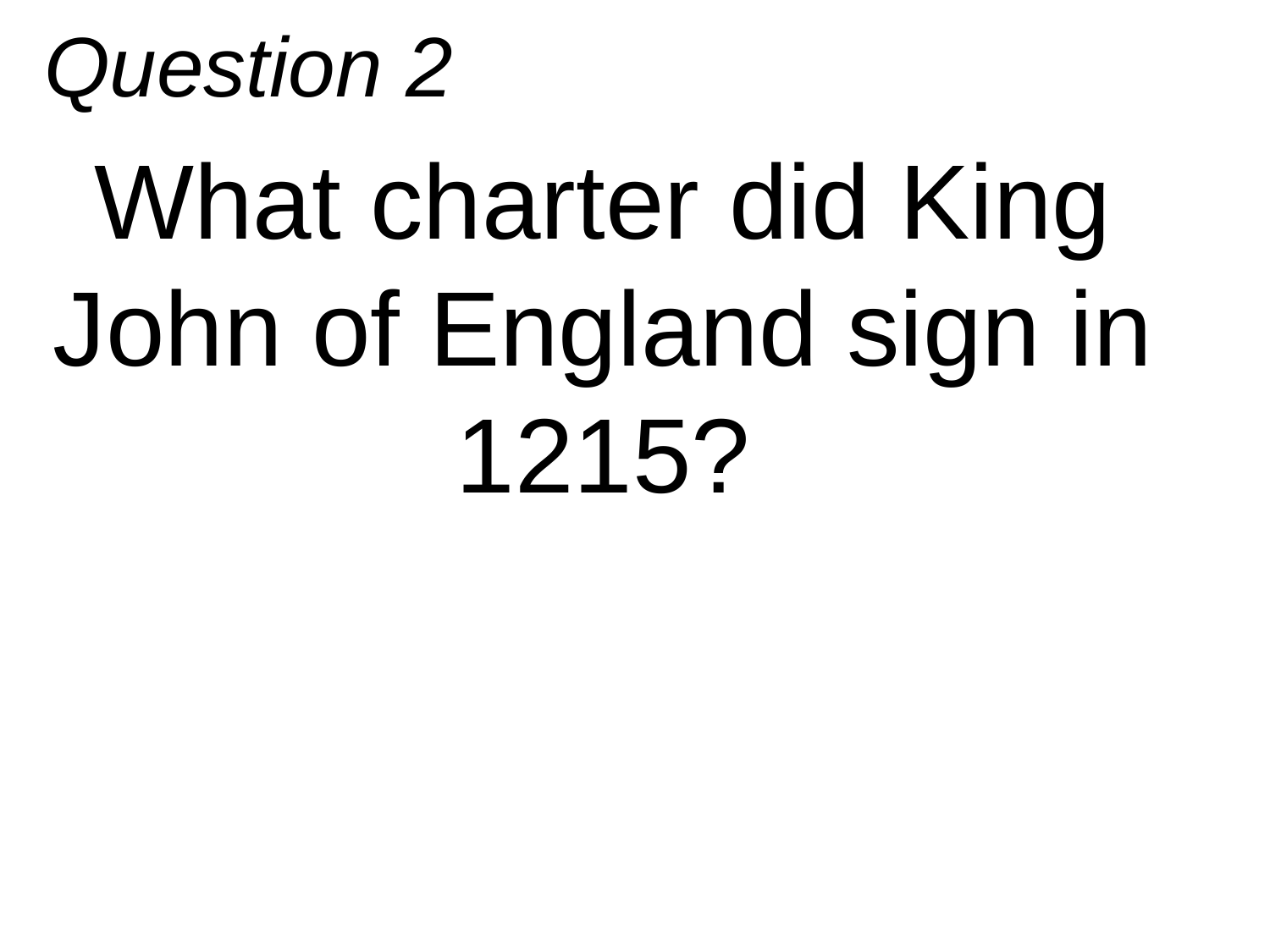

Question 2
What charter did King John of England sign in 1215?